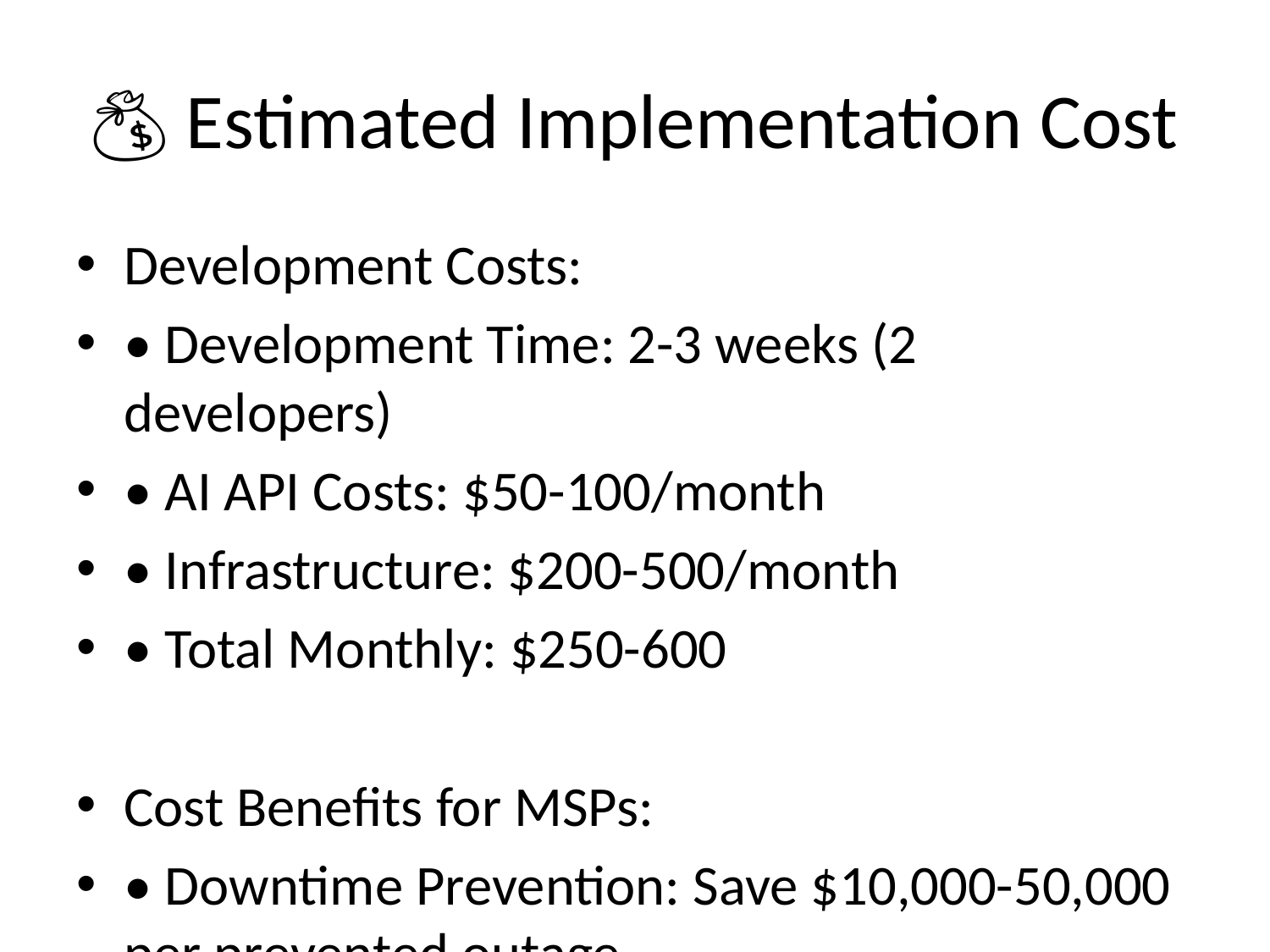

# 💰 Estimated Implementation Cost
Development Costs:
• Development Time: 2-3 weeks (2 developers)
• AI API Costs: $50-100/month
• Infrastructure: $200-500/month
• Total Monthly: $250-600

Cost Benefits for MSPs:
• Downtime Prevention: Save $10,000-50,000 per prevented outage
• Reduced Manual Work: 70% reduction in alert noise
• Faster Resolution: 60% faster incident resolution
• ROI: 300-500% return within 6 months

Scalability:
• Per Client Cost: $10-25/month
• Enterprise License: $500-2000/month
• White-label Option: $5000-15000 setup + $1000/month

Key Value Proposition: Prevent one major outage and the system pays for itself for years!